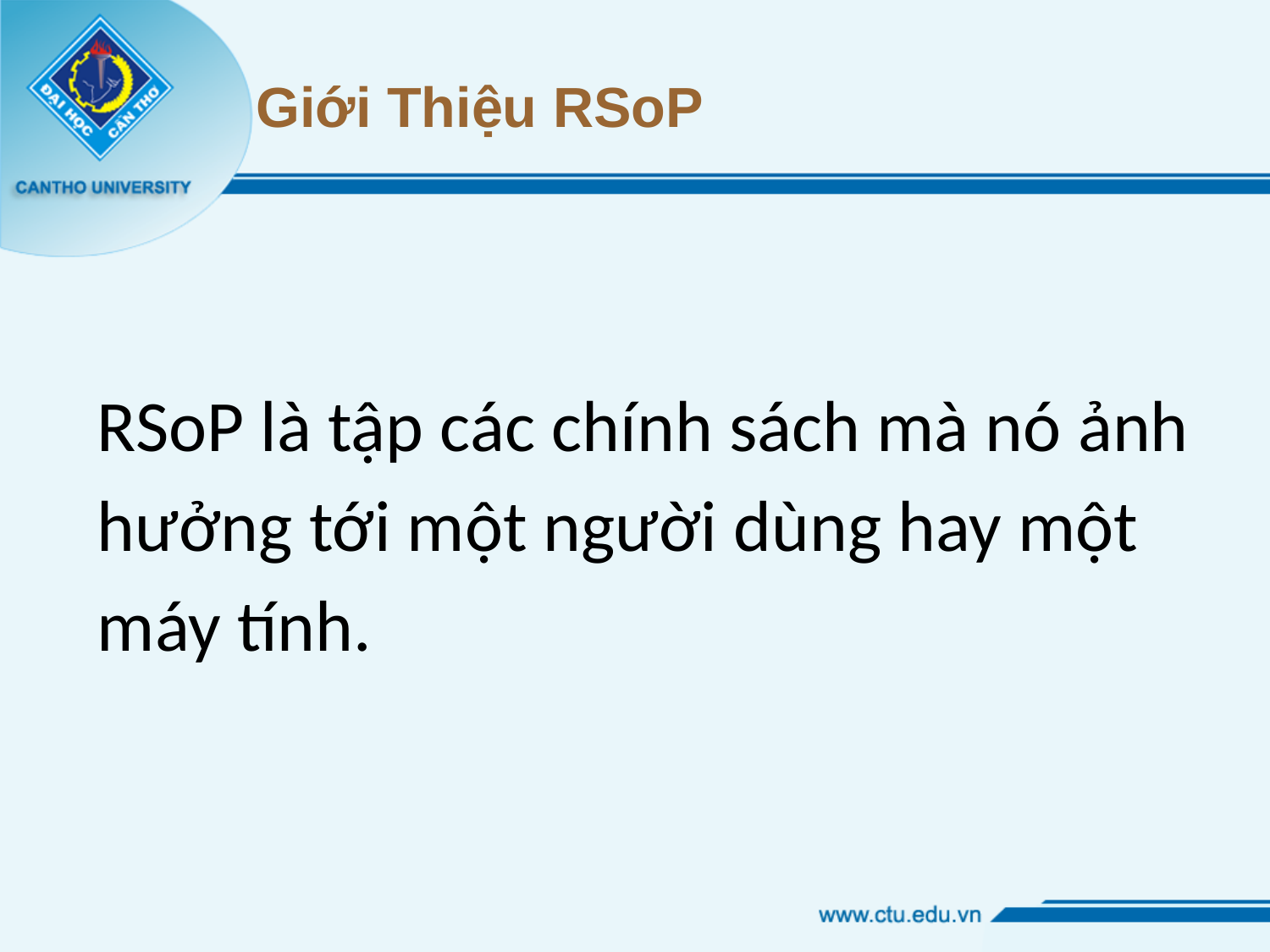

# Giới Thiệu RSoP
RSoP là tập các chính sách mà nó ảnh hưởng tới một người dùng hay một máy tính.